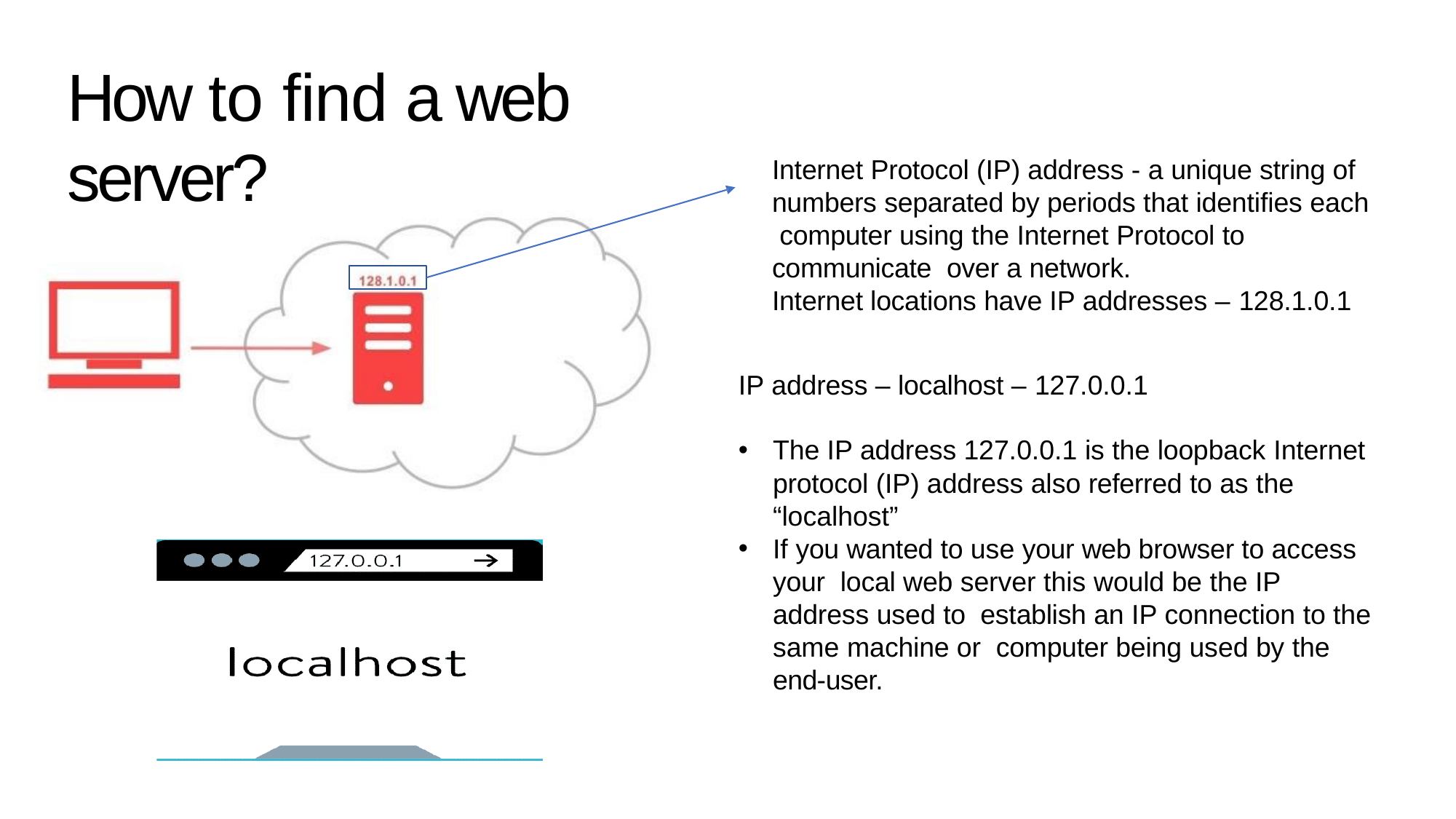

# How to find a web server?
Internet Protocol (IP) address - a unique string of  numbers separated by periods that identifies each  computer using the Internet Protocol to communicate  over a network.
Internet locations have IP addresses – 128.1.0.1

IP address – localhost – 127.0.0.1

The IP address 127.0.0.1 is the loopback Internet
protocol (IP) address also referred to as the “localhost”
If you wanted to use your web browser to access your  local web server this would be the IP address used to  establish an IP connection to the same machine or  computer being used by the end-user.